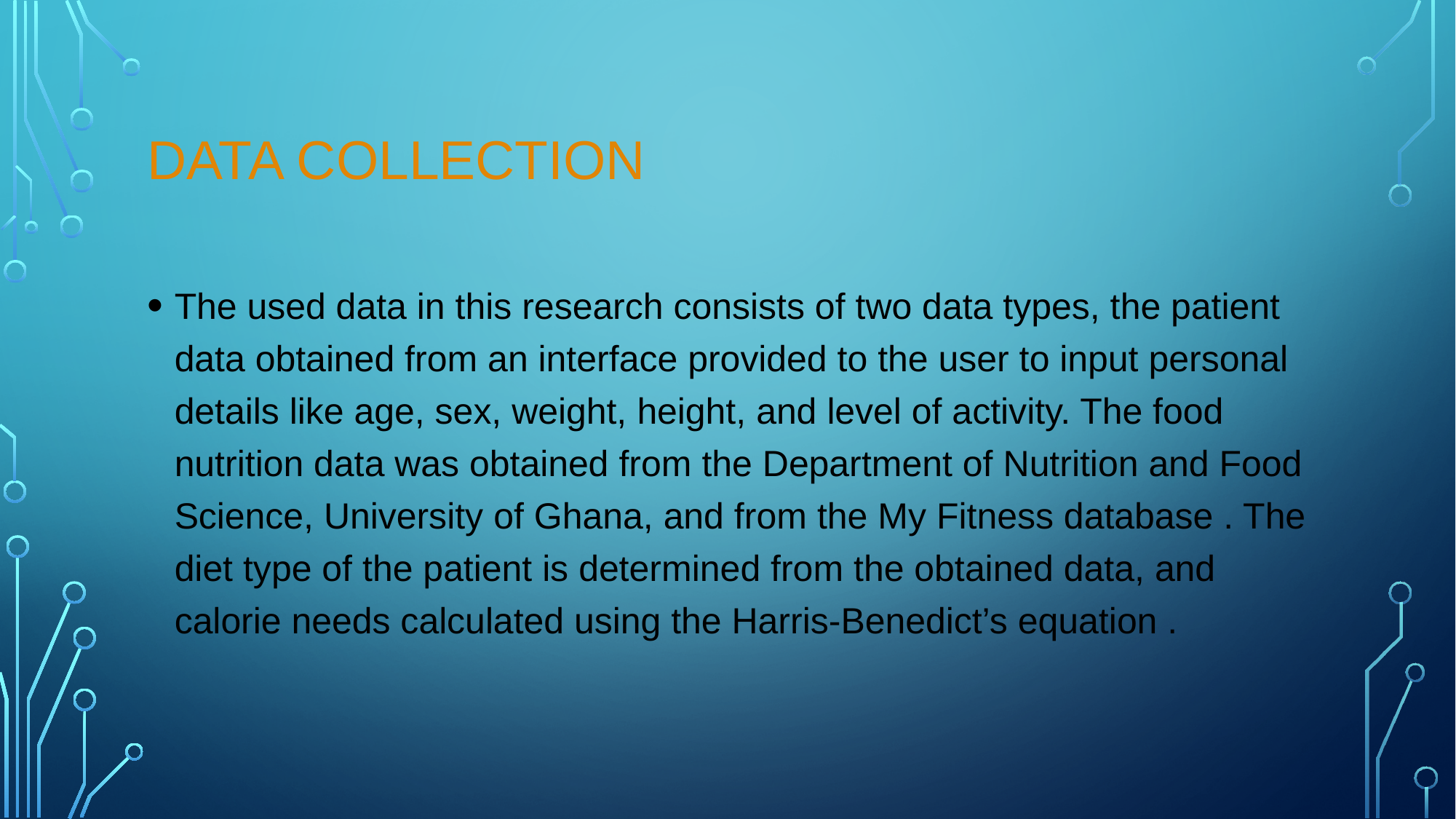

# Data collection
The used data in this research consists of two data types, the patient data obtained from an interface provided to the user to input personal details like age, sex, weight, height, and level of activity. The food nutrition data was obtained from the Department of Nutrition and Food Science, University of Ghana, and from the My Fitness database . The diet type of the patient is determined from the obtained data, and calorie needs calculated using the Harris-Benedict’s equation .